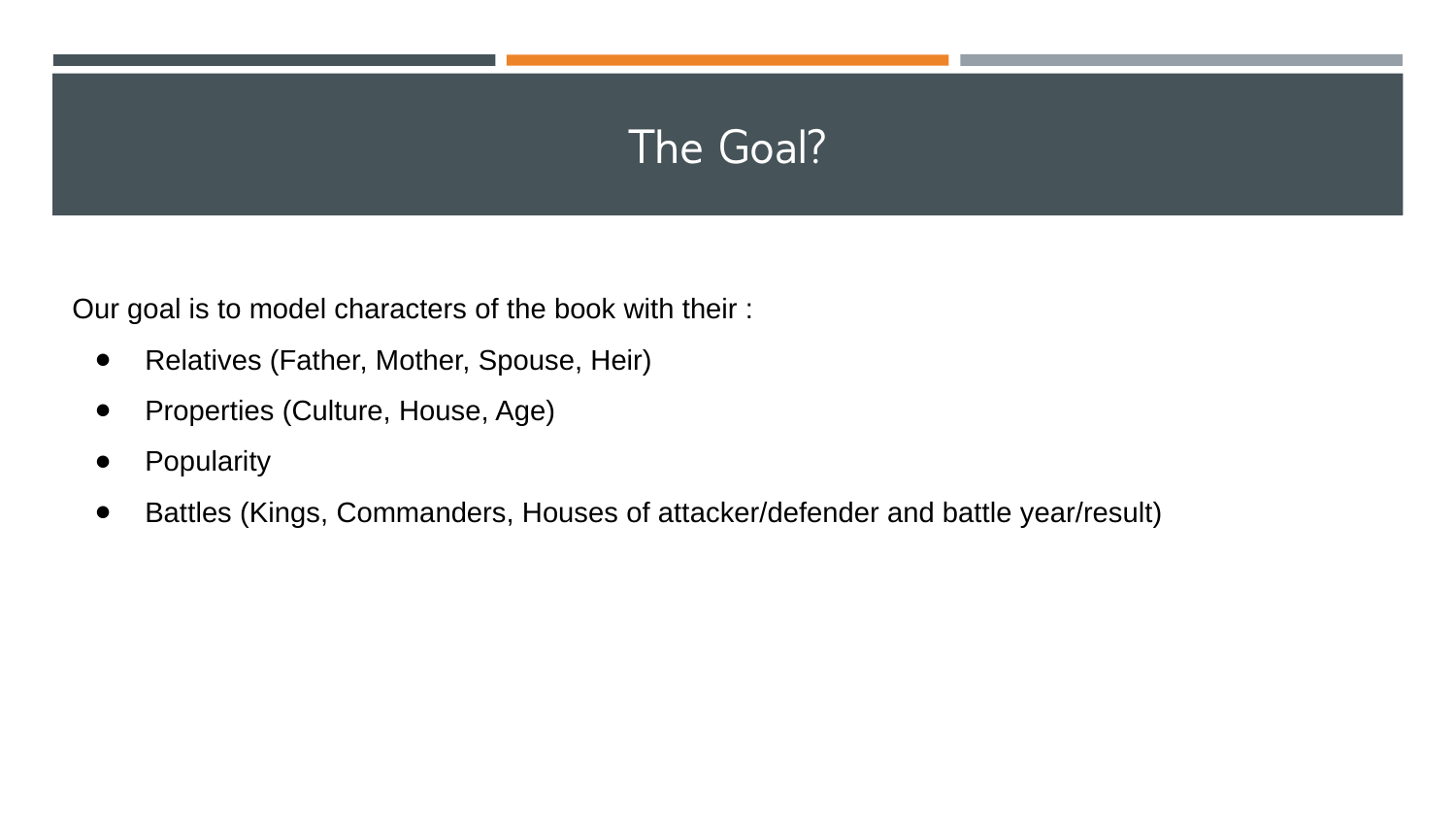

# The Goal?
Our goal is to model characters of the book with their :
Relatives (Father, Mother, Spouse, Heir)
Properties (Culture, House, Age)
Popularity
Battles (Kings, Commanders, Houses of attacker/defender and battle year/result)